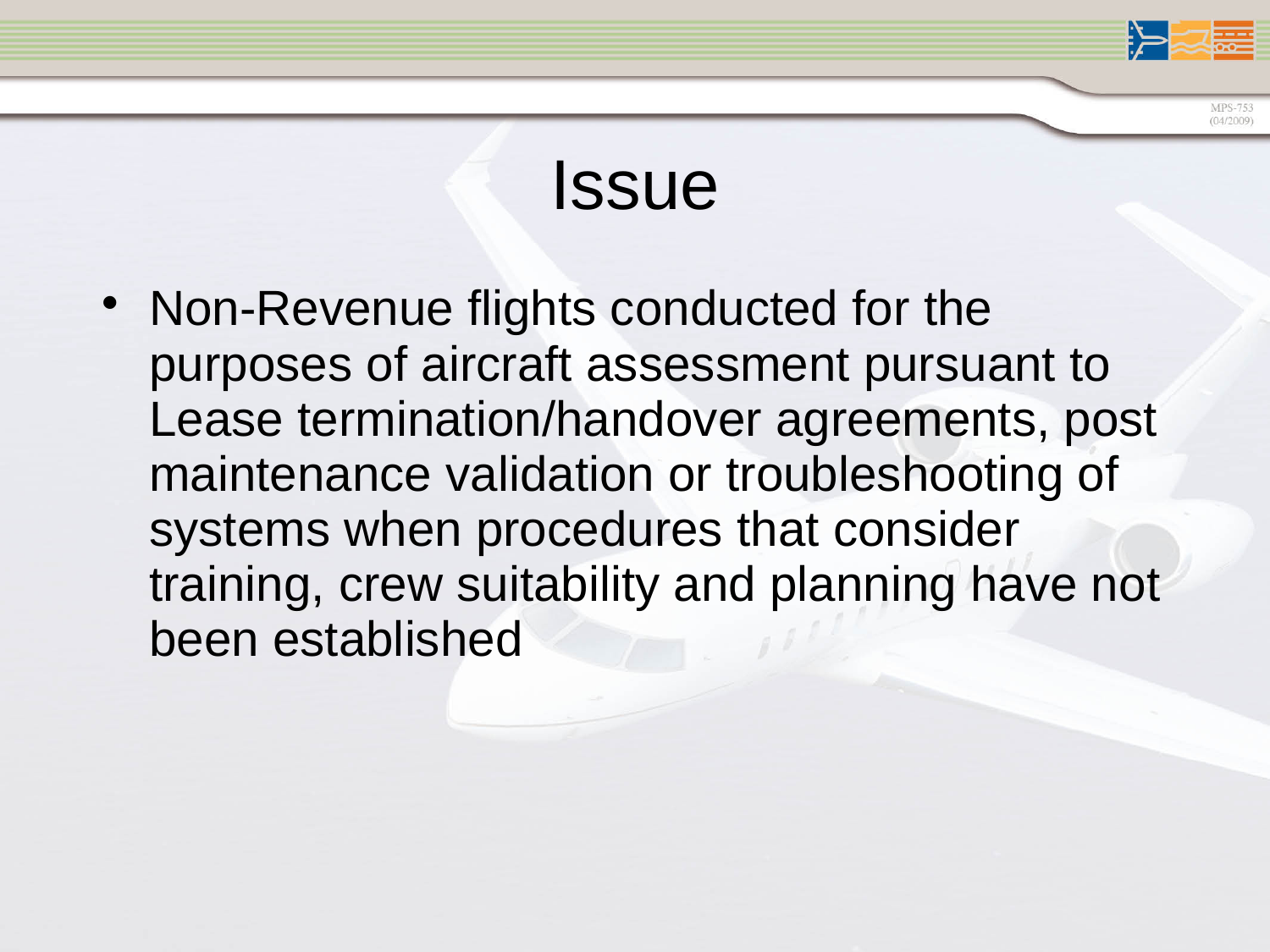

Issue
Non-Revenue flights conducted for the purposes of aircraft assessment pursuant to Lease termination/handover agreements, post maintenance validation or troubleshooting of systems when procedures that consider training, crew suitability and planning have not been established